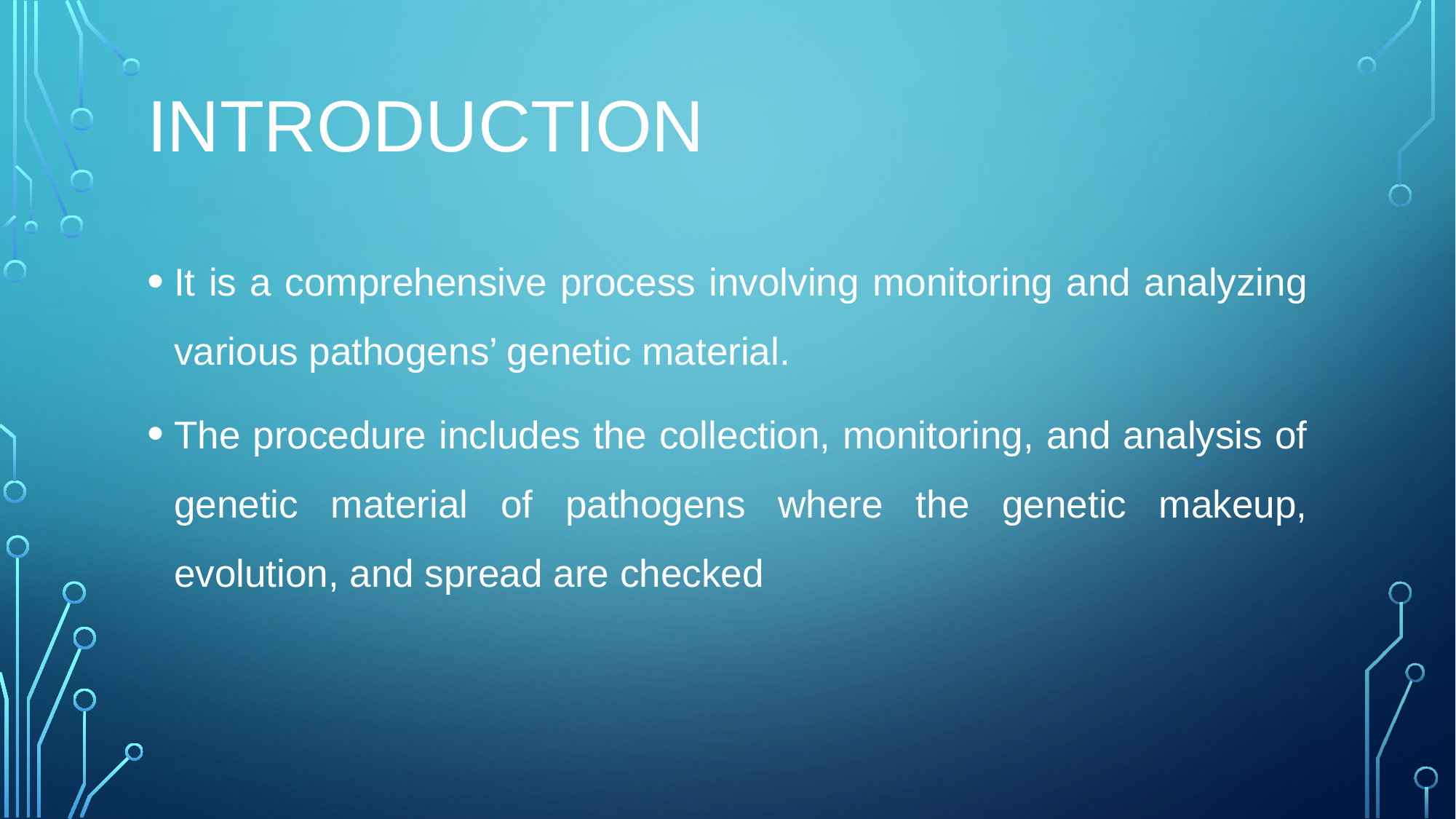

# Introduction
It is a comprehensive process involving monitoring and analyzing various pathogens’ genetic material.
The procedure includes the collection, monitoring, and analysis of genetic material of pathogens where the genetic makeup, evolution, and spread are checked